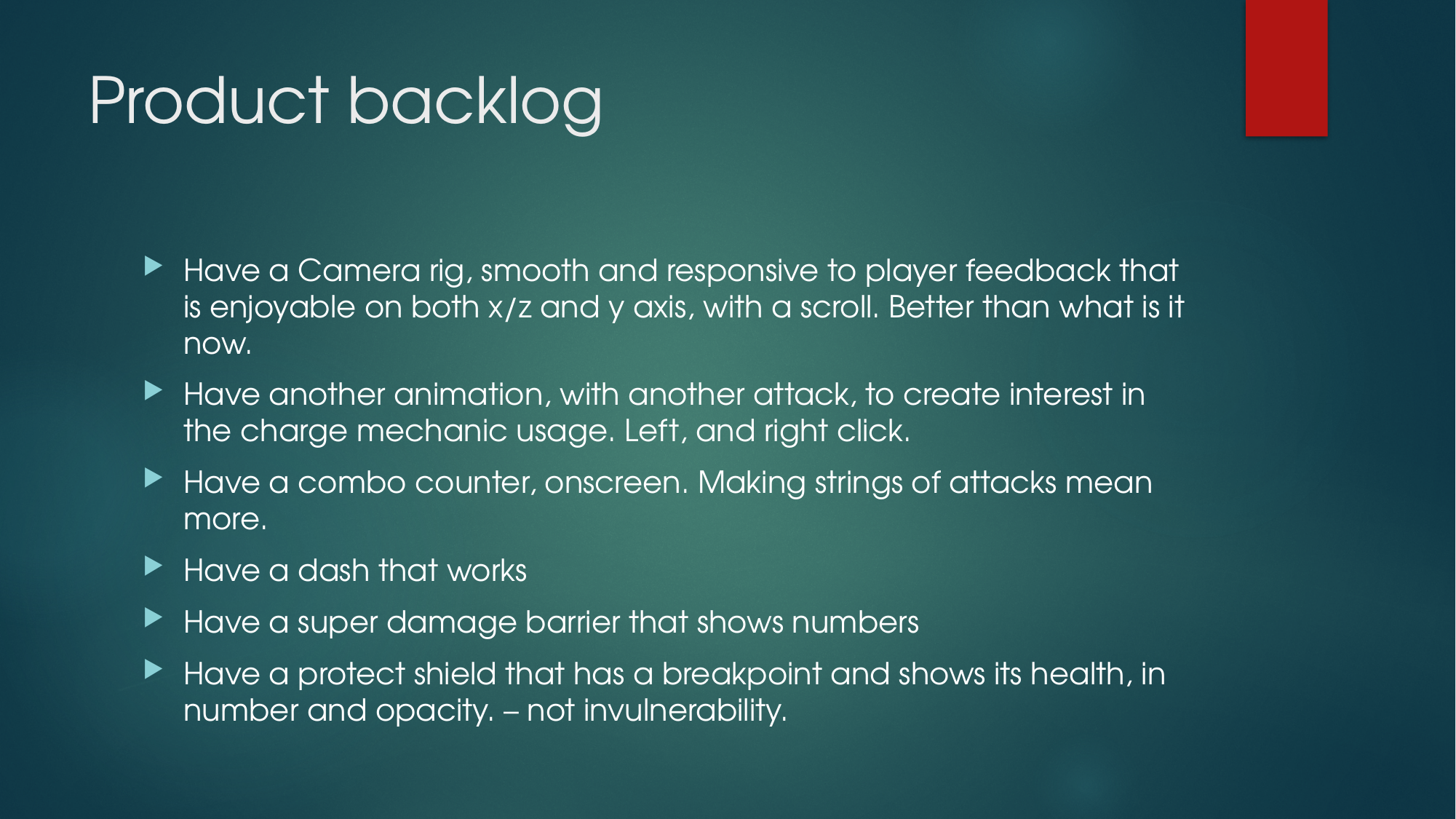

# Product backlog
Have a Camera rig, smooth and responsive to player feedback that is enjoyable on both x/z and y axis, with a scroll. Better than what is it now.
Have another animation, with another attack, to create interest in the charge mechanic usage. Left, and right click.
Have a combo counter, onscreen. Making strings of attacks mean more.
Have a dash that works
Have a super damage barrier that shows numbers
Have a protect shield that has a breakpoint and shows its health, in number and opacity. – not invulnerability.